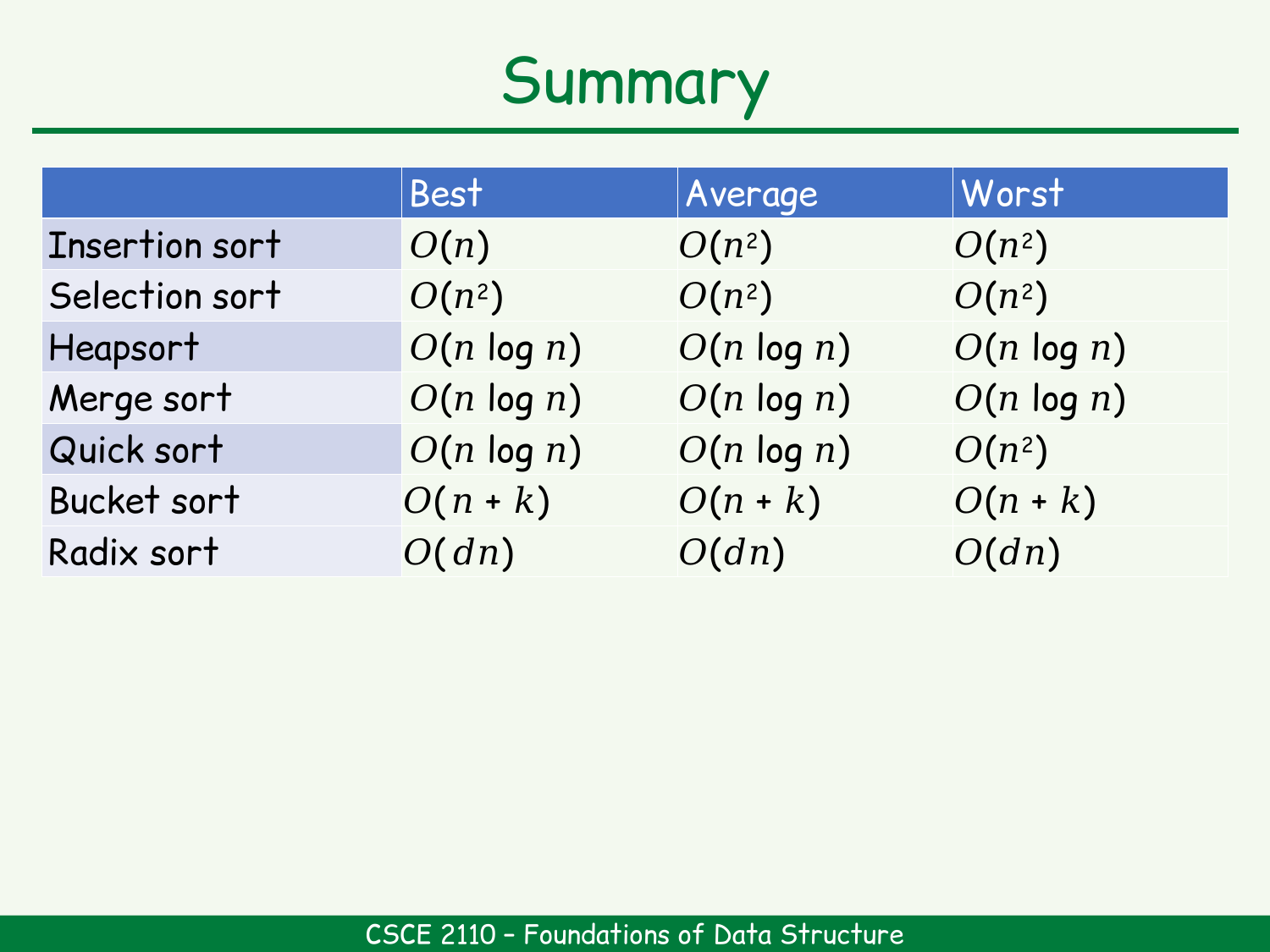

Summary
|  | Best | Average | Worst |
| --- | --- | --- | --- |
| Insertion sort | 𝑂(𝑛) | 𝑂(𝑛2) | 𝑂(𝑛2) |
| Selection sort | 𝑂(𝑛2) | 𝑂(𝑛2) | 𝑂(𝑛2) |
| Heapsort | 𝑂(𝑛 log 𝑛) | 𝑂(𝑛 log 𝑛) | 𝑂(𝑛 log 𝑛) |
| Merge sort | 𝑂(𝑛 log 𝑛) | 𝑂(𝑛 log 𝑛) | 𝑂(𝑛 log 𝑛) |
| Quick sort | 𝑂(𝑛 log 𝑛) | 𝑂(𝑛 log 𝑛) | 𝑂(𝑛2) |
| Bucket sort | 𝑂(𝑛 + 𝑘) | 𝑂(𝑛 + 𝑘) | 𝑂(𝑛 + 𝑘) |
| Radix sort | 𝑂(𝑑𝑛) | 𝑂(𝑑𝑛) | 𝑂(𝑑𝑛) |